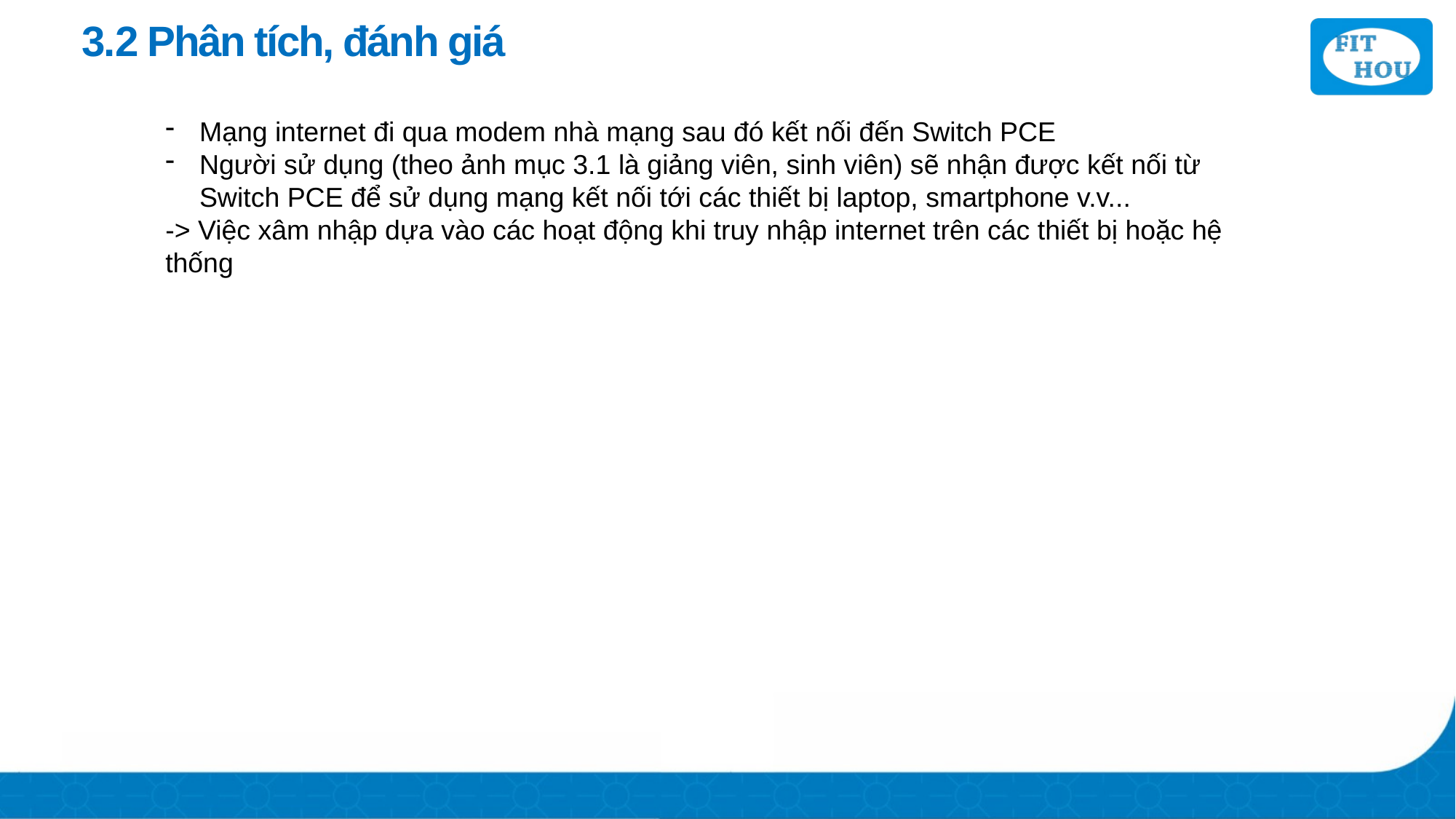

# 3.2 Phân tích, đánh giá
Mạng internet đi qua modem nhà mạng sau đó kết nối đến Switch PCE
Người sử dụng (theo ảnh mục 3.1 là giảng viên, sinh viên) sẽ nhận được kết nối từ Switch PCE để sử dụng mạng kết nối tới các thiết bị laptop, smartphone v.v...
-> Việc xâm nhập dựa vào các hoạt động khi truy nhập internet trên các thiết bị hoặc hệ thống